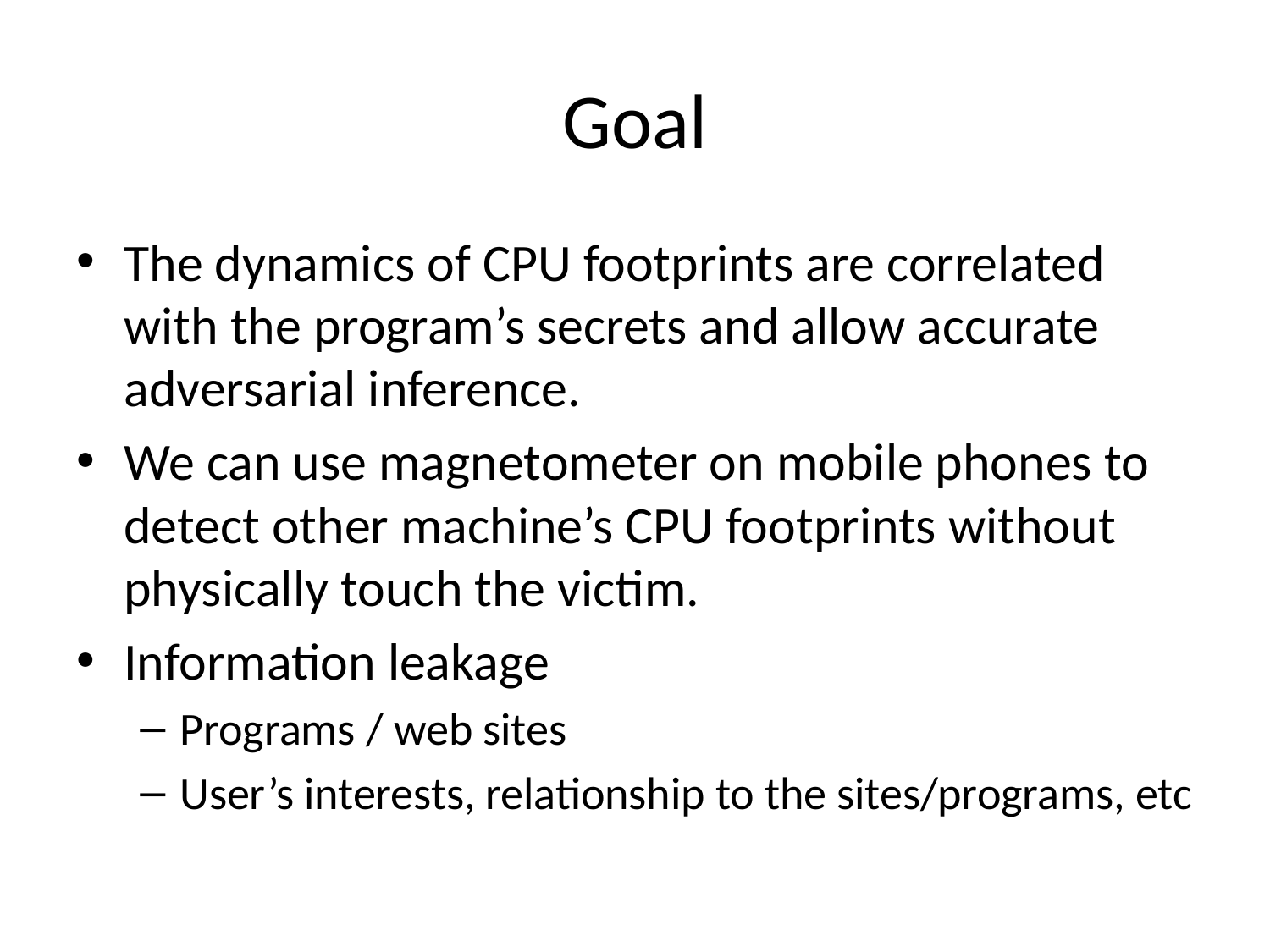

# Goal
The dynamics of CPU footprints are correlated with the program’s secrets and allow accurate adversarial inference.
We can use magnetometer on mobile phones to detect other machine’s CPU footprints without physically touch the victim.
Information leakage
Programs / web sites
User’s interests, relationship to the sites/programs, etc